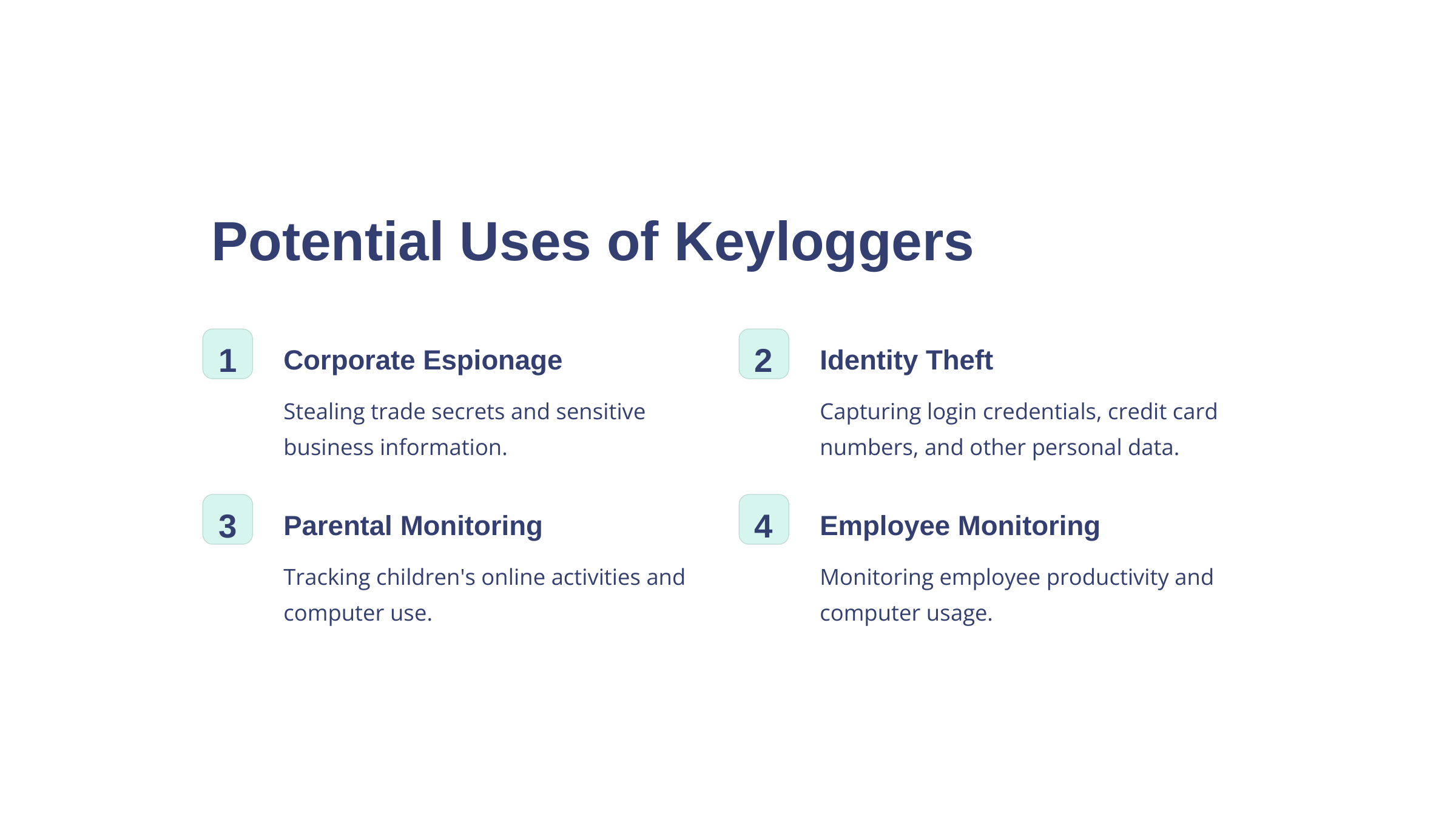

Potential Uses of Keyloggers

1
2
Corporate Espionage
Identity Theft
Stealing trade secrets and sensitive business information.
Capturing login credentials, credit card numbers, and other personal data.

3
4
Parental Monitoring
Employee Monitoring
Tracking children's online activities and computer use.
Monitoring employee productivity and computer usage.